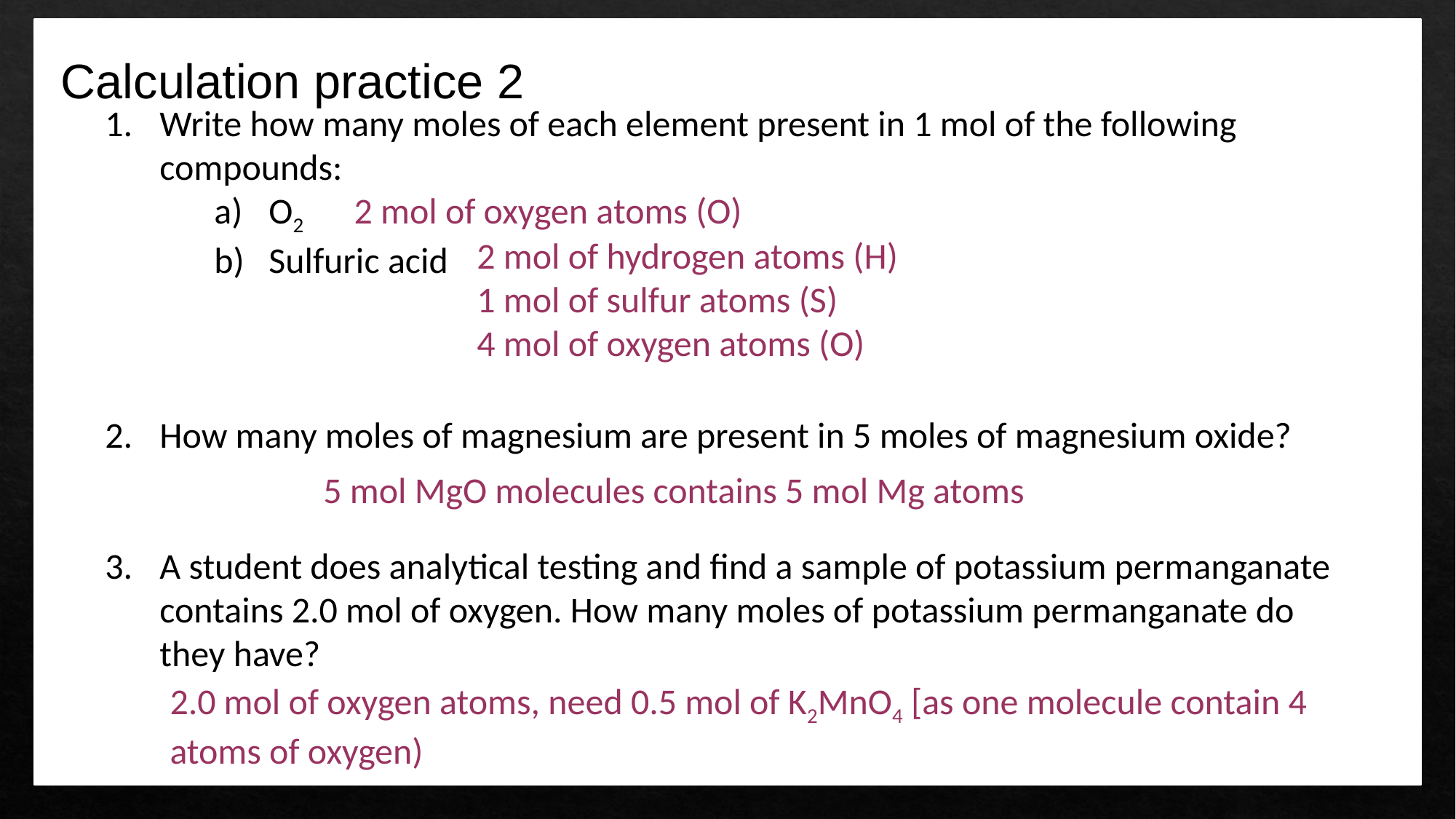

Calculation practice 2
Write how many moles of each element present in 1 mol of the following compounds:
O2
Sulfuric acid

How many moles of magnesium are present in 5 moles of magnesium oxide?

A student does analytical testing and find a sample of potassium permanganate contains 2.0 mol of oxygen. How many moles of potassium permanganate do they have?
2 mol of oxygen atoms (O)
2 mol of hydrogen atoms (H)
1 mol of sulfur atoms (S)
4 mol of oxygen atoms (O)
5 mol MgO molecules contains 5 mol Mg atoms
2.0 mol of oxygen atoms, need 0.5 mol of K2MnO4 [as one molecule contain 4 atoms of oxygen)